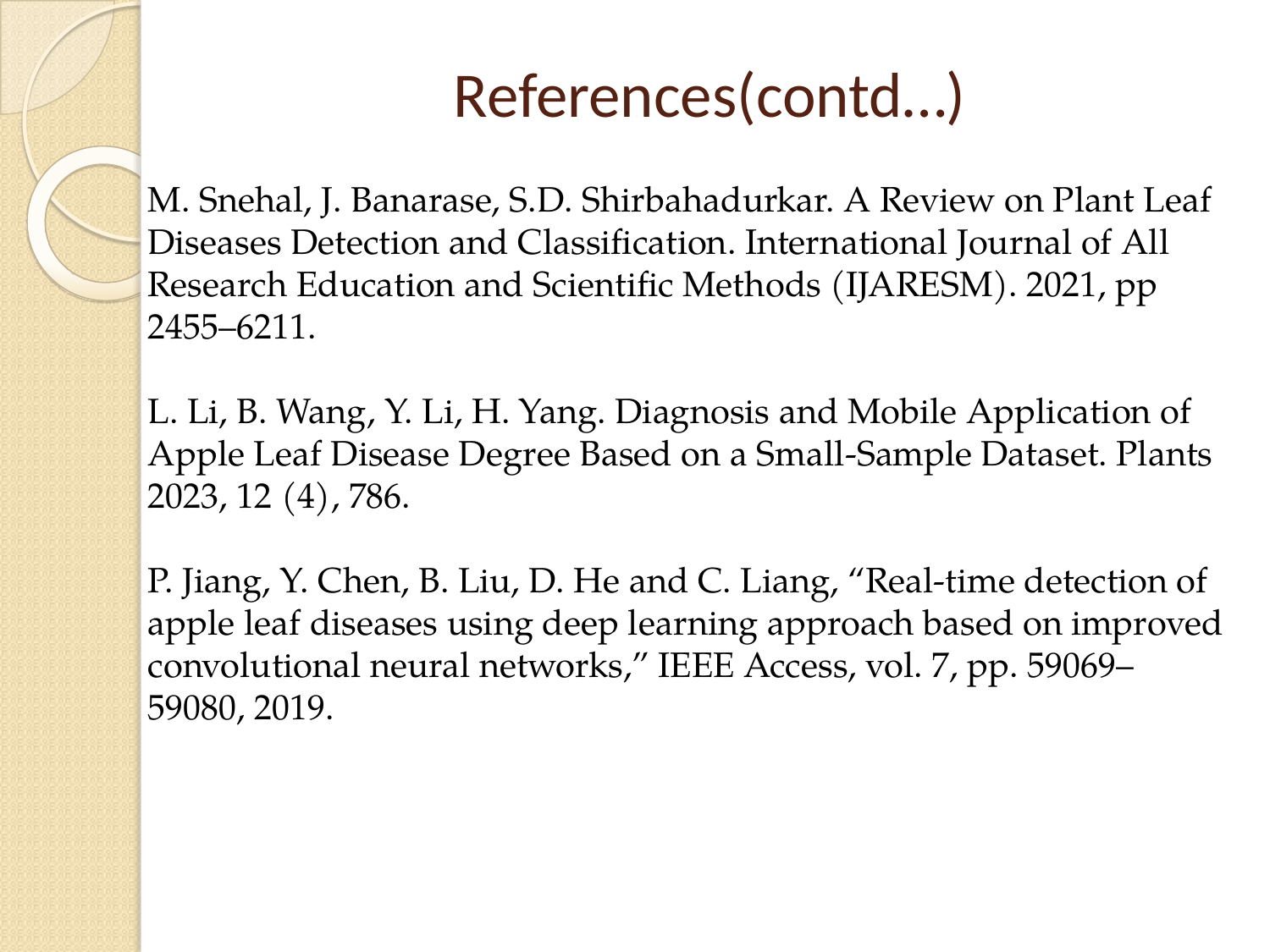

# References(contd…)
M. Snehal, J. Banarase, S.D. Shirbahadurkar. A Review on Plant Leaf Diseases Detection and Classification. International Journal of All Research Education and Scientific Methods (IJARESM). 2021, pp 2455–6211.

L. Li, B. Wang, Y. Li, H. Yang. Diagnosis and Mobile Application of Apple Leaf Disease Degree Based on a Small-Sample Dataset. Plants 2023, 12 (4), 786.

P. Jiang, Y. Chen, B. Liu, D. He and C. Liang, “Real-time detection of apple leaf diseases using deep learning approach based on improved convolutional neural networks,” IEEE Access, vol. 7, pp. 59069–59080, 2019.